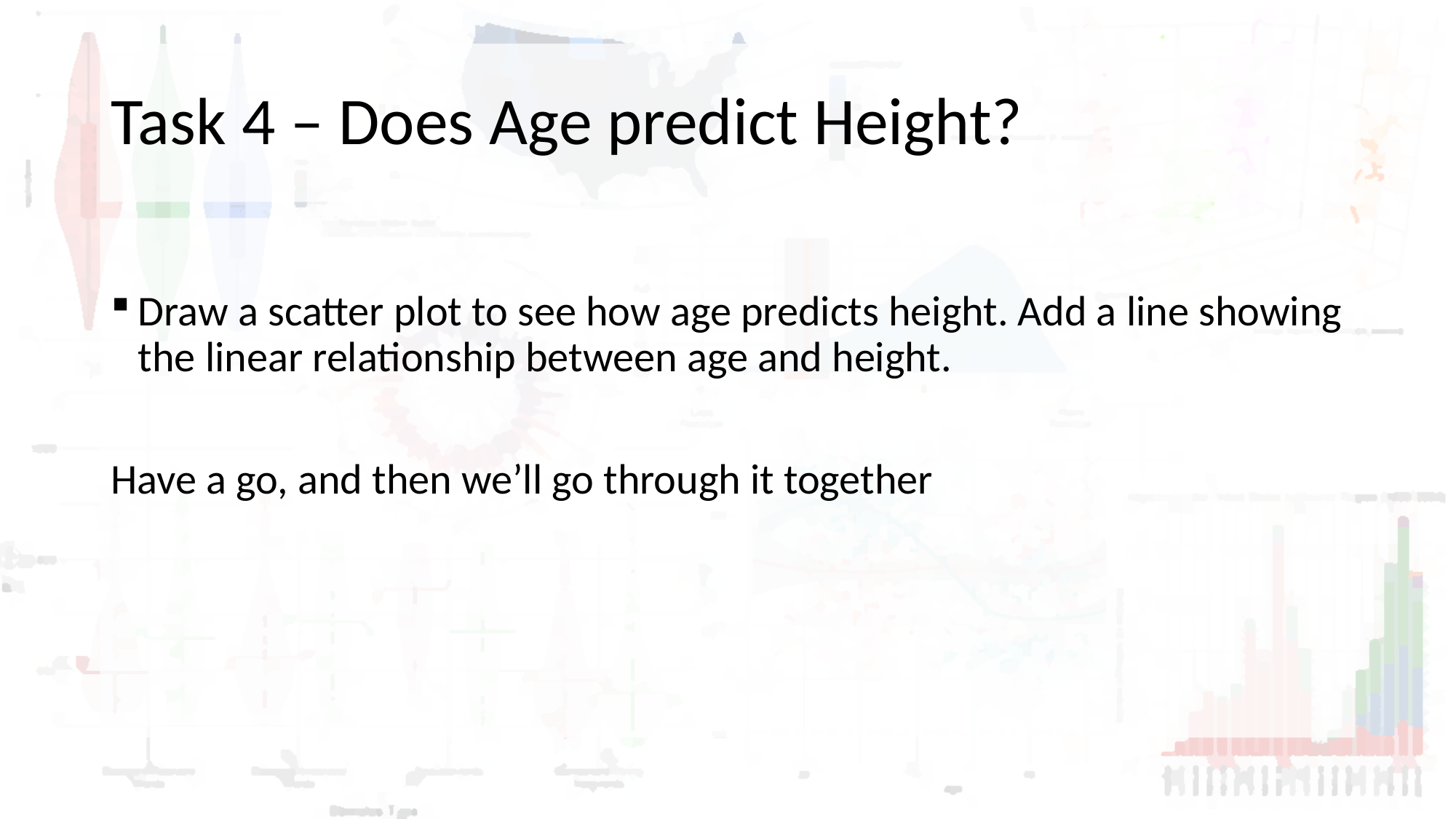

# Task 4 – Does Age predict Height?

Draw a scatter plot to see how age predicts height. Add a line showing the linear relationship between age and height.

Have a go, and then we’ll go through it together